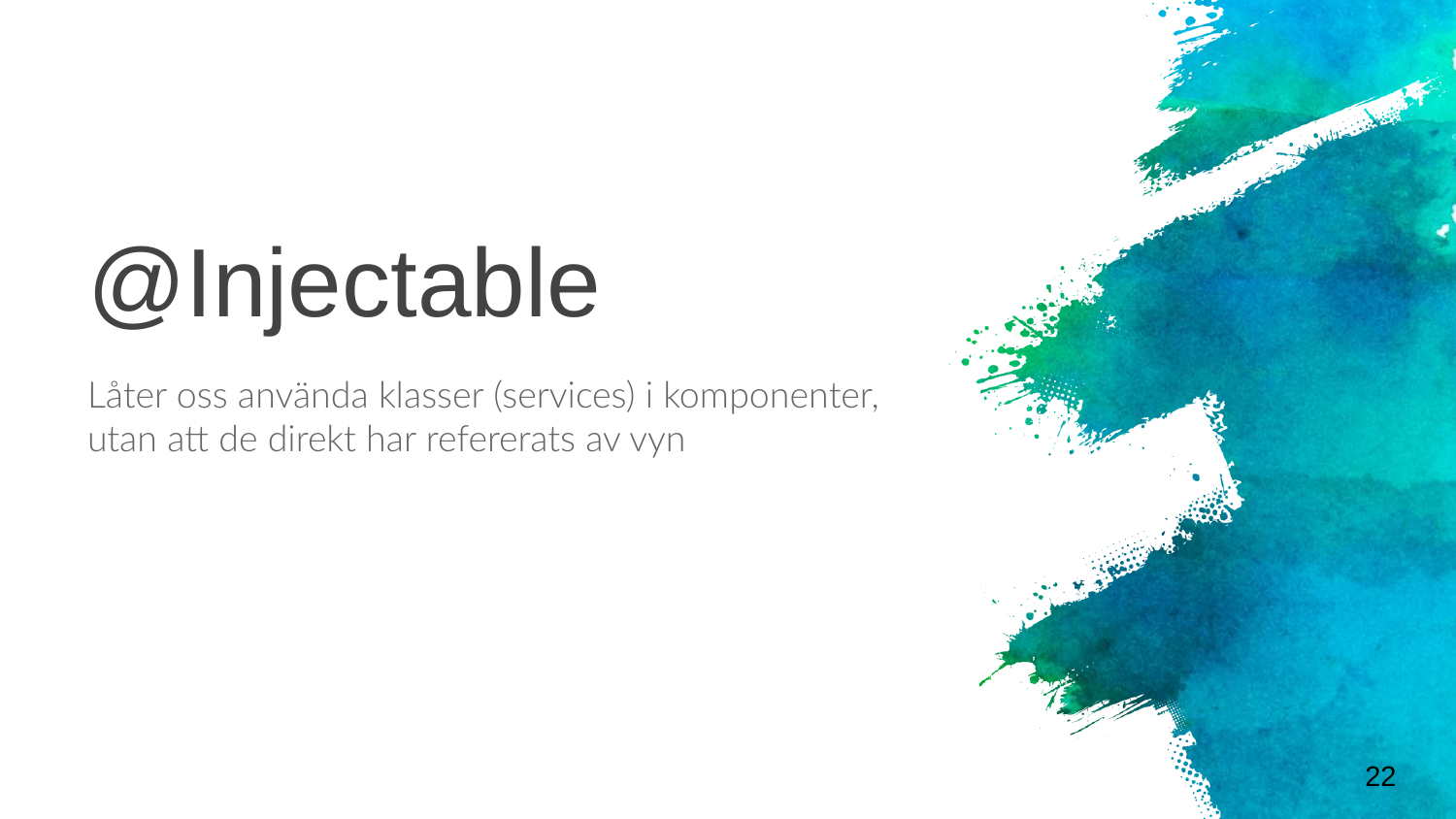

# @Injectable
Låter oss använda klasser (services) i komponenter, utan att de direkt har refererats av vyn
22